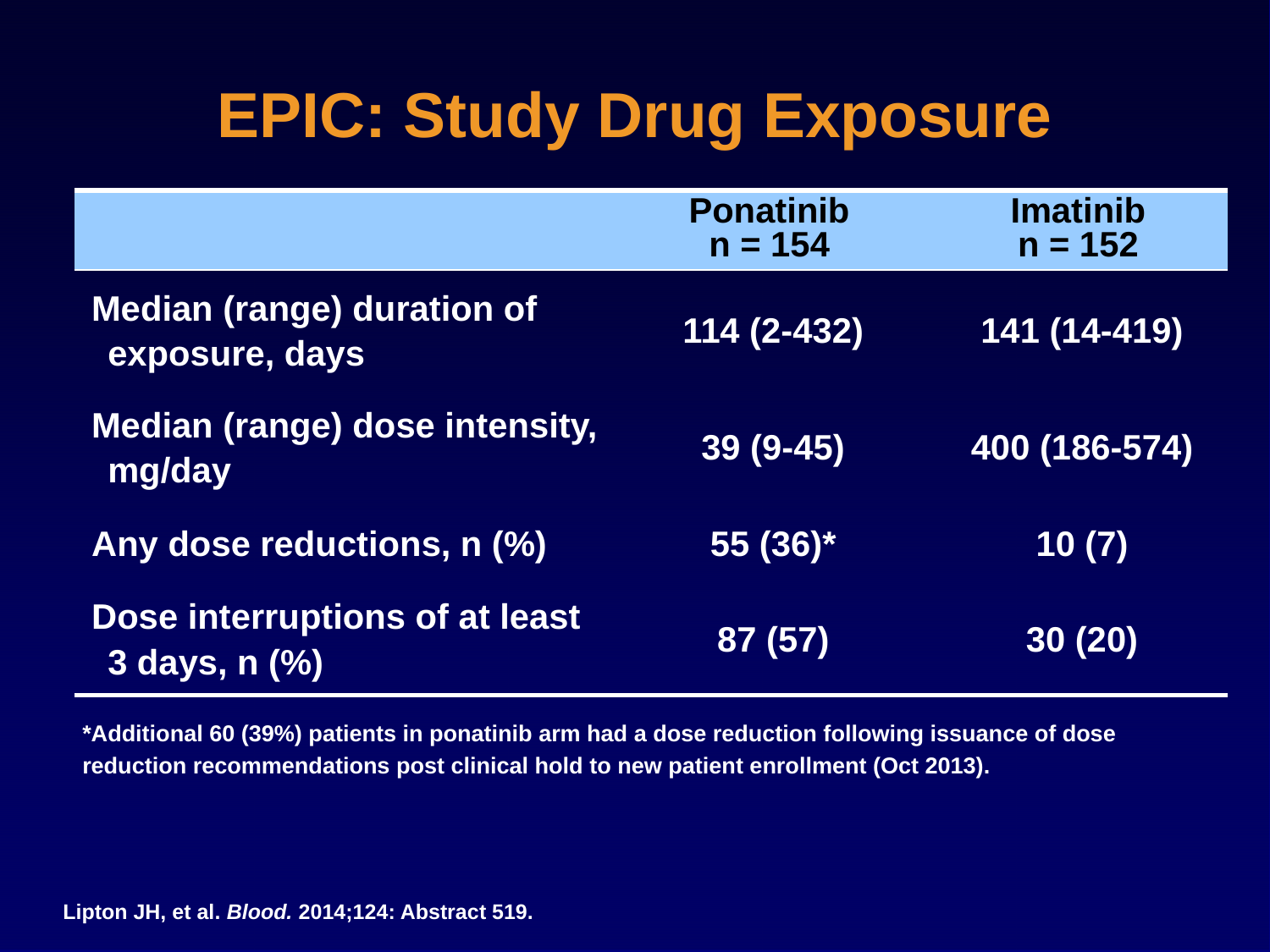

# EPIC: Study Drug Exposure
|  | Ponatinib n = 154 | Imatinib n = 152 |
| --- | --- | --- |
| Median (range) duration of exposure, days | 114 (2-432) | 141 (14-419) |
| Median (range) dose intensity, mg/day | 39 (9-45) | 400 (186-574) |
| Any dose reductions, n (%) | 55 (36)\* | 10 (7) |
| Dose interruptions of at least 3 days, n (%) | 87 (57) | 30 (20) |
*Additional 60 (39%) patients in ponatinib arm had a dose reduction following issuance of dose reduction recommendations post clinical hold to new patient enrollment (Oct 2013).
Lipton JH, et al. Blood. 2014;124: Abstract 519.